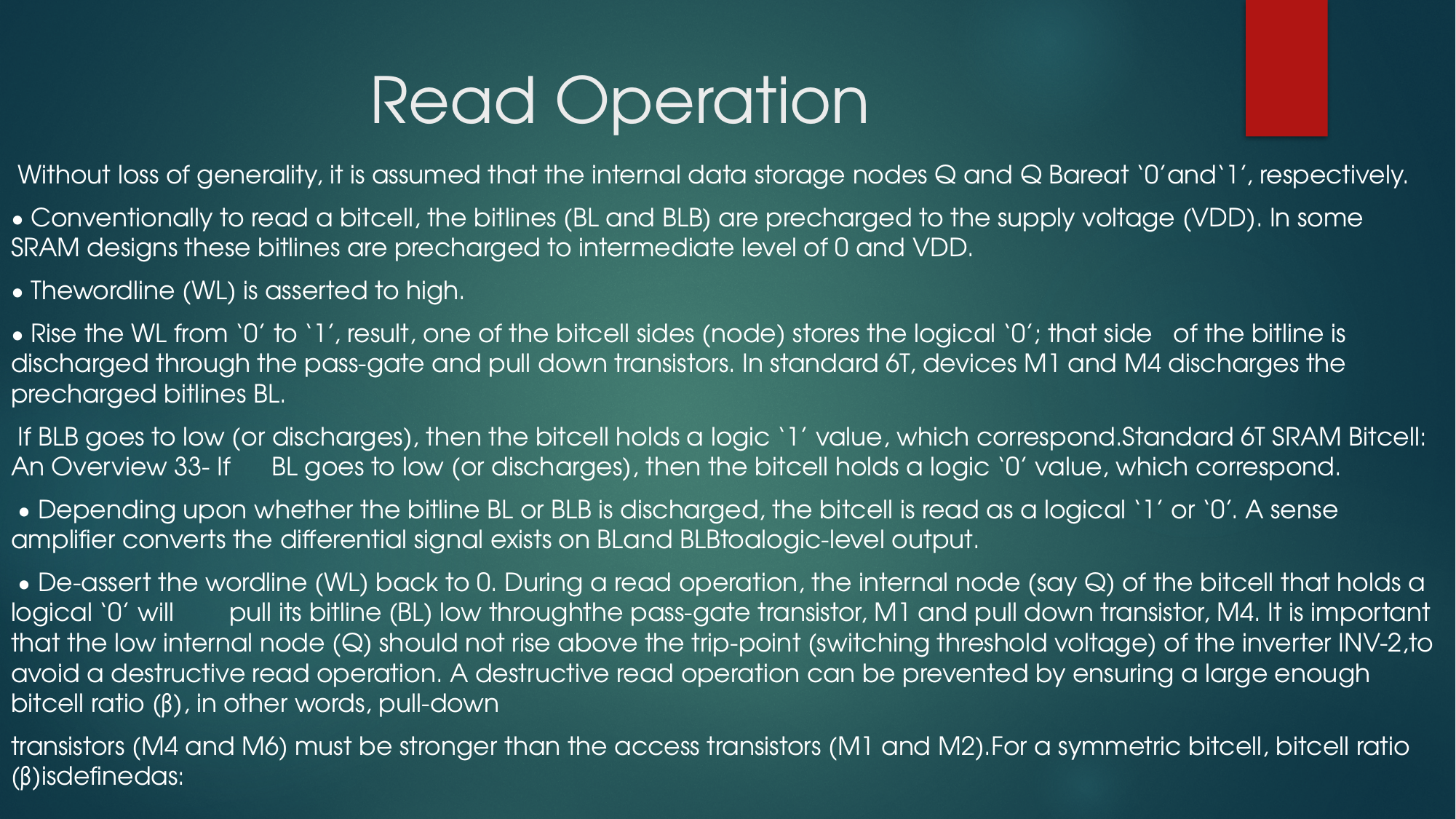

# Read Operation
 Without loss of generality, it is assumed that the internal data storage nodes Q and Q Bareat ‘0’and‘1’, respectively.
• Conventionally to read a bitcell, the bitlines (BL and BLB) are precharged to the supply voltage (VDD). In some SRAM designs these bitlines are precharged to intermediate level of 0 and VDD.
• Thewordline (WL) is asserted to high.
• Rise the WL from ‘0’ to ‘1’, result, one of the bitcell sides (node) stores the logical ‘0’; that side   of the bitline is discharged through the pass-gate and pull down transistors. In standard 6T, devices M1 and M4 discharges the precharged bitlines BL.
 If BLB goes to low (or discharges), then the bitcell holds a logic ‘1’ value, which correspond.Standard 6T SRAM Bitcell: An Overview 33- If      BL goes to low (or discharges), then the bitcell holds a logic ‘0’ value, which correspond.
 • Depending upon whether the bitline BL or BLB is discharged, the bitcell is read as a logical ‘1’ or ‘0’. A sense amplifier converts the differential signal exists on BLand BLBtoalogic-level output.
 • De-assert the wordline (WL) back to 0. During a read operation, the internal node (say Q) of the bitcell that holds a logical ‘0’ will        pull its bitline (BL) low throughthe pass-gate transistor, M1 and pull down transistor, M4. It is important that the low internal node (Q) should not rise above the trip-point (switching threshold voltage) of the inverter INV-2,to avoid a destructive read operation. A destructive read operation can be prevented by ensuring a large enough bitcell ratio (β), in other words, pull-down
transistors (M4 and M6) must be stronger than the access transistors (M1 and M2).For a symmetric bitcell, bitcell ratio (β)isdefinedas: